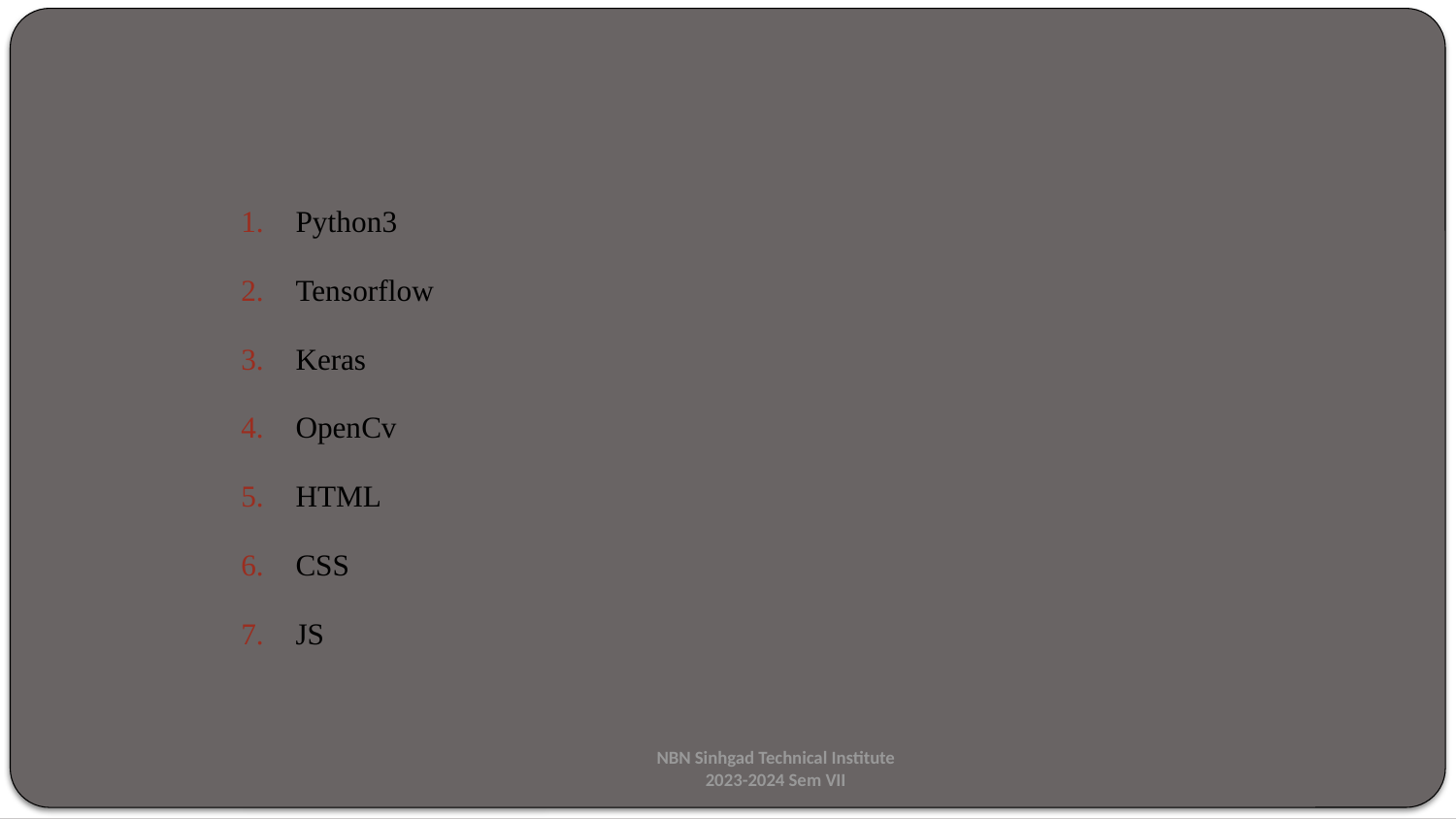

# Technologies Used
Python3
Tensorflow
Keras
OpenCv
HTML
CSS
JS

NBN Sinhgad Technical Institute
2023-2024 Sem VII